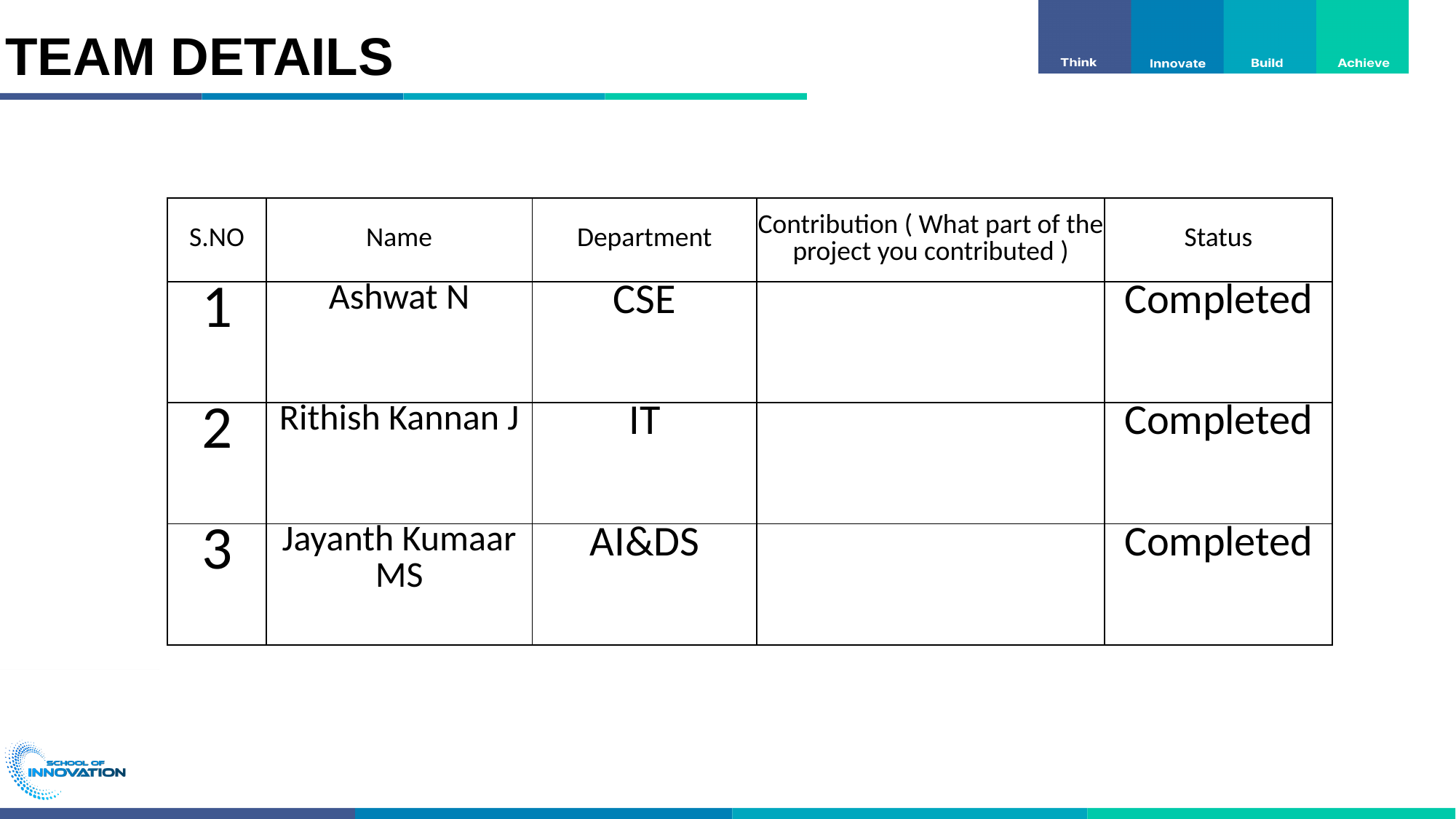

# TEAM DETAILS
| S.NO | Name | Department | Contribution ( What part of the project you contributed ) | Status |
| --- | --- | --- | --- | --- |
| 1 | Ashwat N | CSE |  | Completed |
| 2 | Rithish Kannan J | IT |  | Completed |
| 3 | Jayanth Kumaar MS | AI&DS |  | Completed |